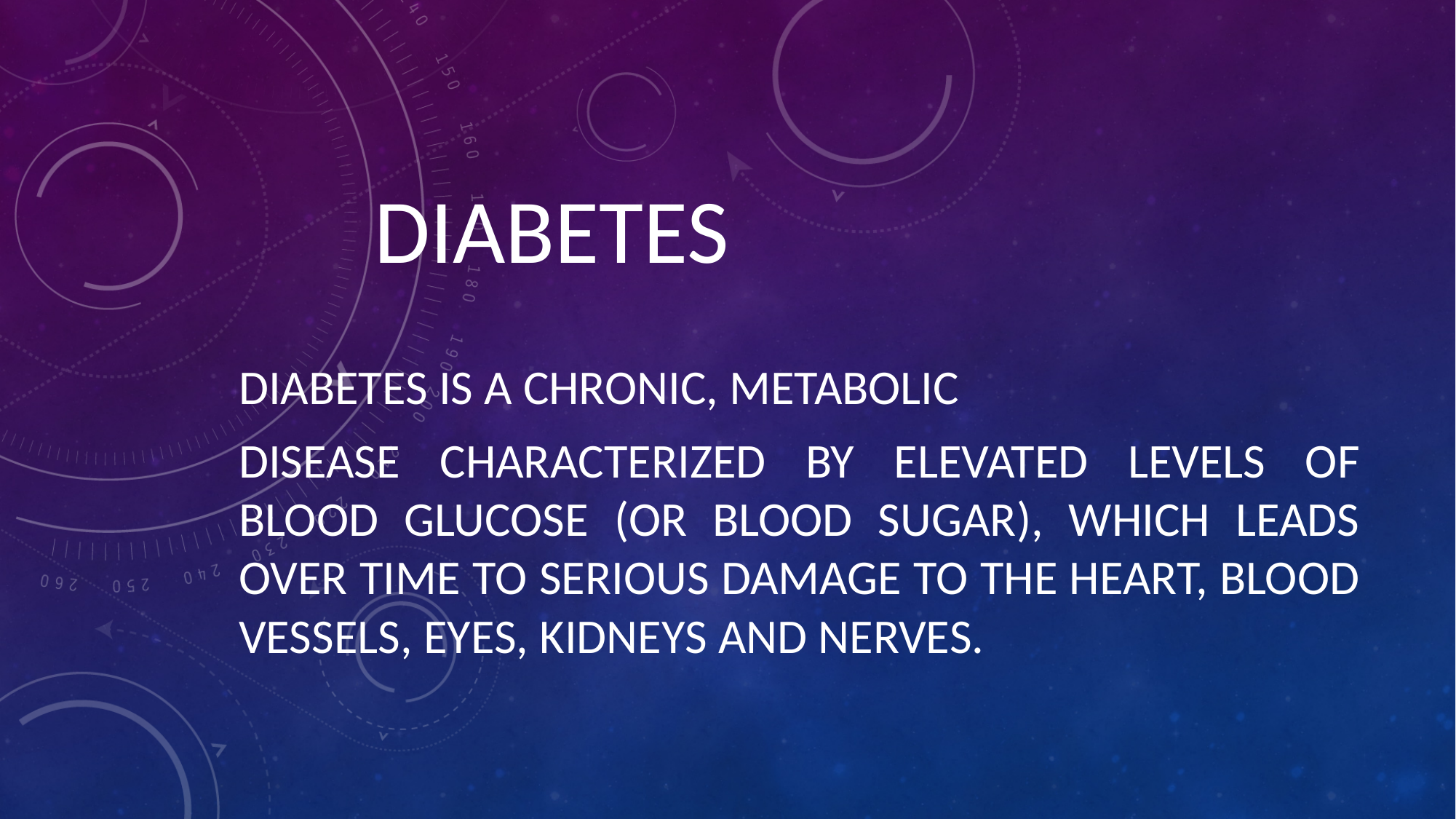

# DIABETES
DIABETES IS A Chronic, metabolic
Disease characterized by elevated levels Of blood glucose (or blood sugar), which leads over time to serious damage to the heart, blood vessels, eyes, kidneys and nerves.